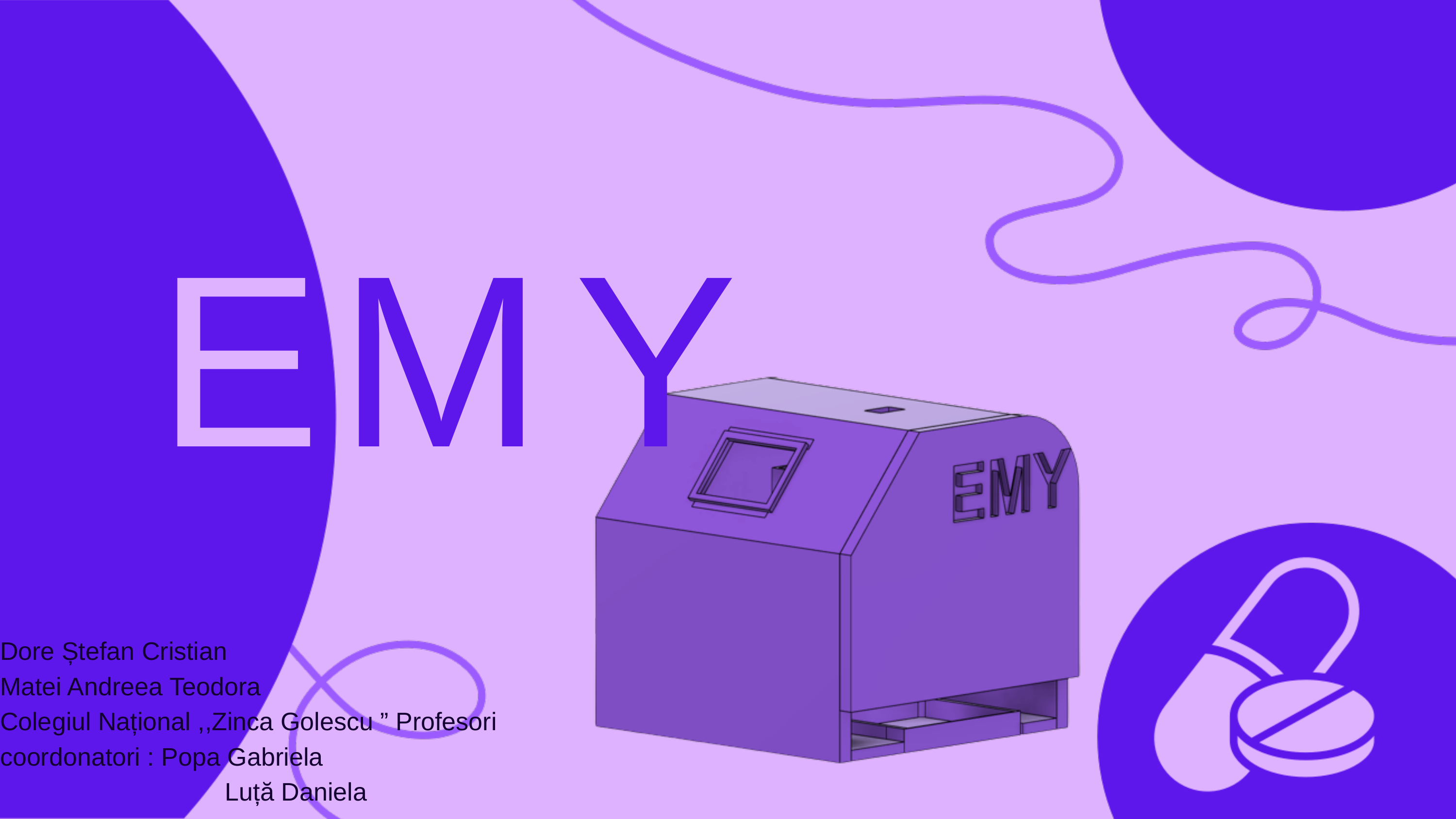

E
M
Y

Dore Ștefan Cristian
Matei Andreea Teodora
Colegiul Național ,,Zinca Golescu ” Profesori coordonatori : Popa Gabriela
                                Luță Daniela